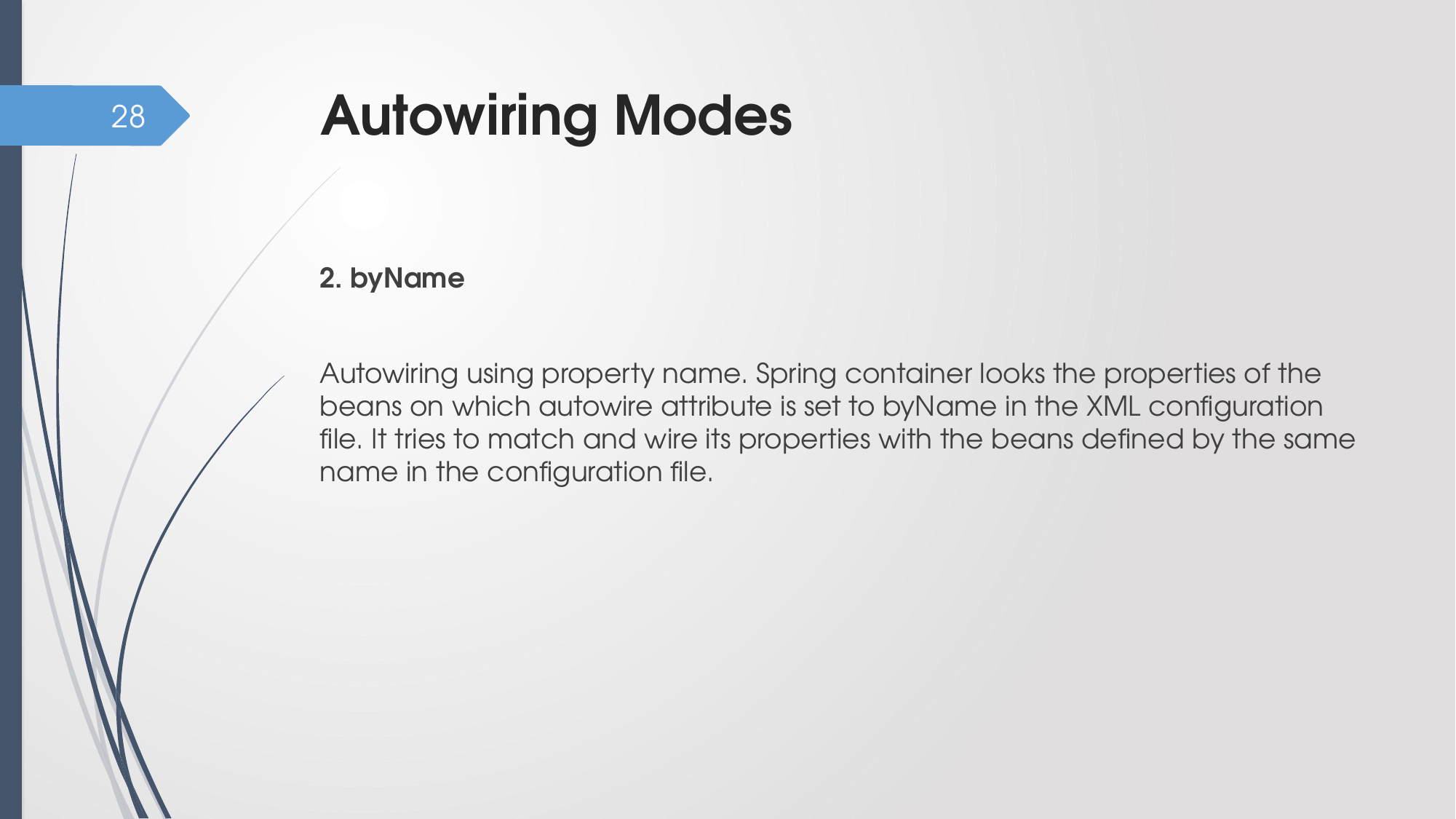

# Autowiring Modes
28
2. byName

Autowiring using property name. Spring container looks the properties of the beans on which autowire attribute is set to byName in the XML configuration file. It tries to match and wire its properties with the beans defined by the same name in the configuration file.